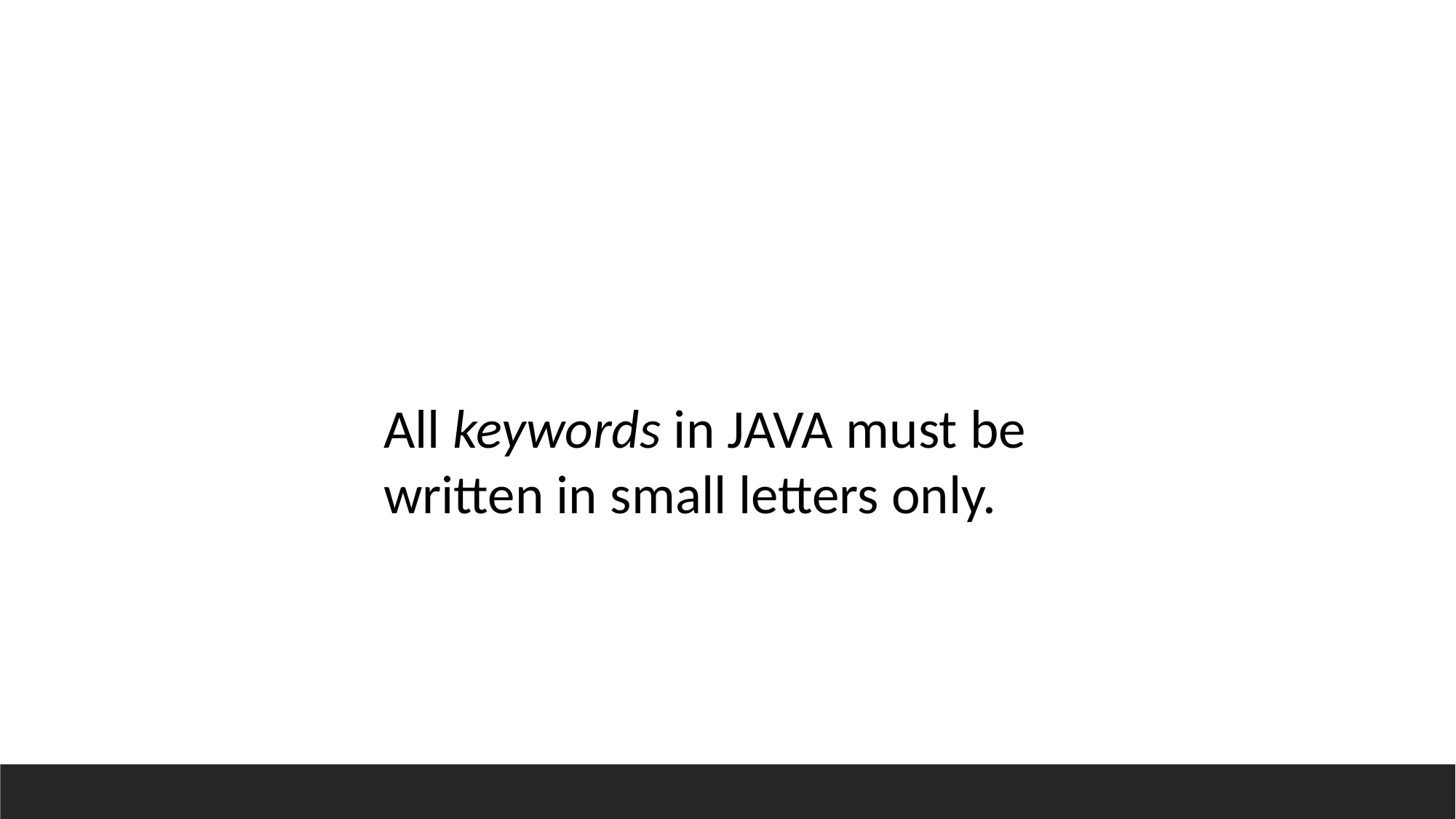

All keywords in JAVA must be written in small letters only.